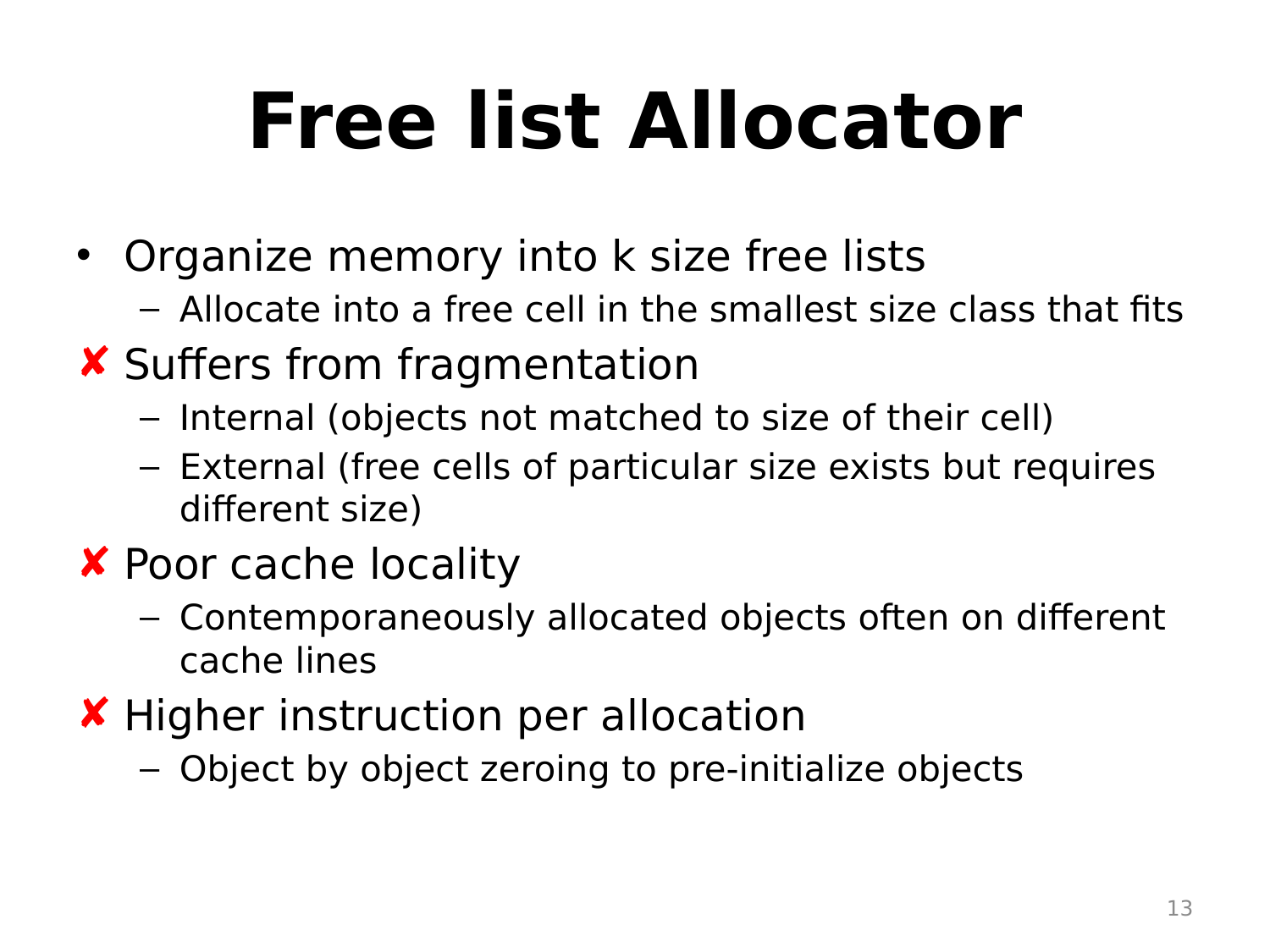

# Free list Allocator
Organize memory into k size free lists
Allocate into a free cell in the smallest size class that fits
Suffers from fragmentation
Internal (objects not matched to size of their cell)
External (free cells of particular size exists but requires different size)
Poor cache locality
Contemporaneously allocated objects often on different cache lines
Higher instruction per allocation
Object by object zeroing to pre-initialize objects
13